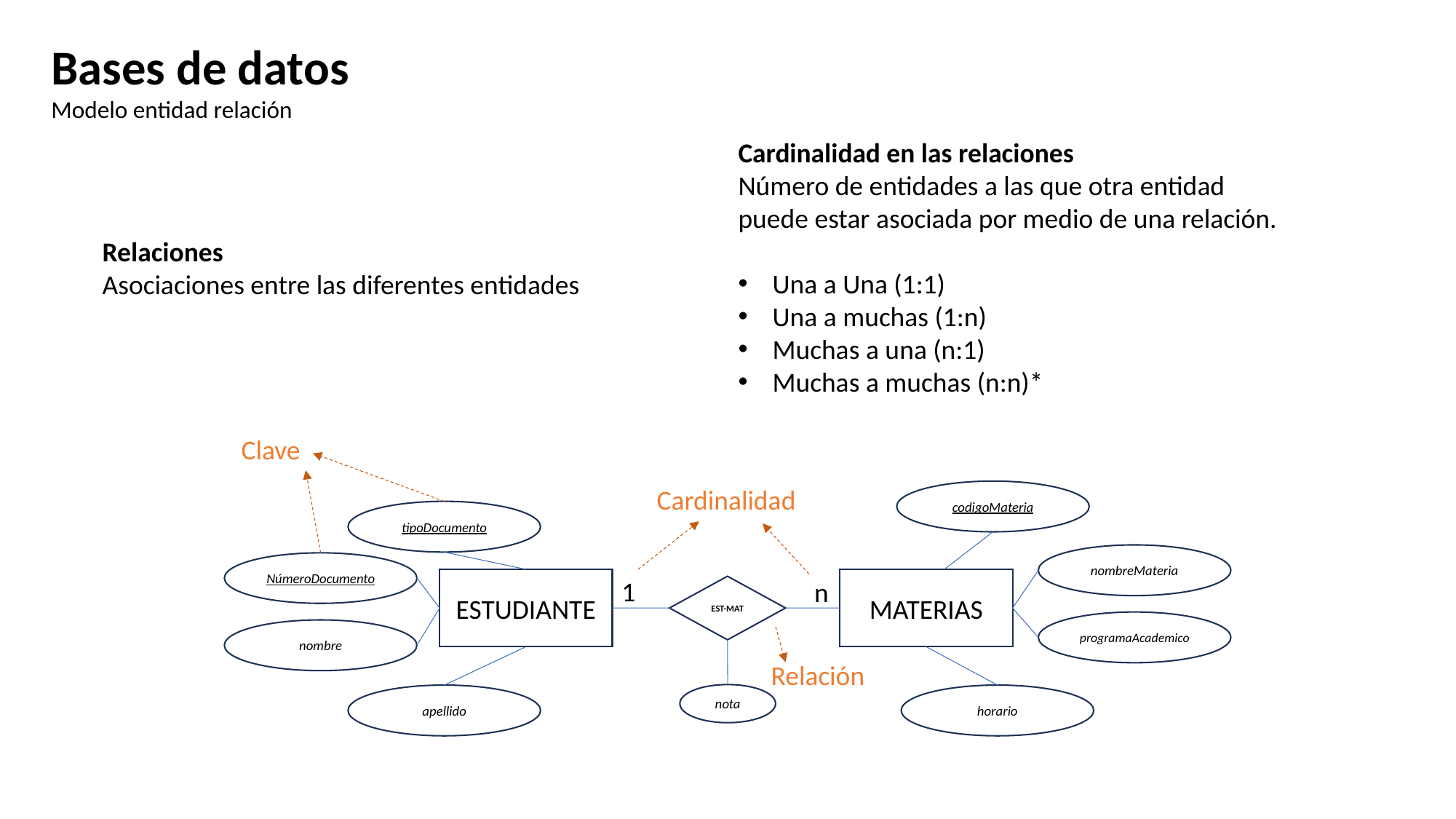

Bases de datos
Modelo entidad relación
Cardinalidad en las relaciones
Número de entidades a las que otra entidad puede estar asociada por medio de una relación.

Una a Una (1:1)
Una a muchas (1:n)
Muchas a una (n:1)
Muchas a muchas (n:n)*
Relaciones
Asociaciones entre las diferentes entidades
 Clave
Cardinalidad
codigoMateria
tipoDocumento
nombreMateria
NúmeroDocumento
MATERIAS
ESTUDIANTE
1
n
EST-MAT
programaAcademico
nombre
Relación
nota
apellido
horario